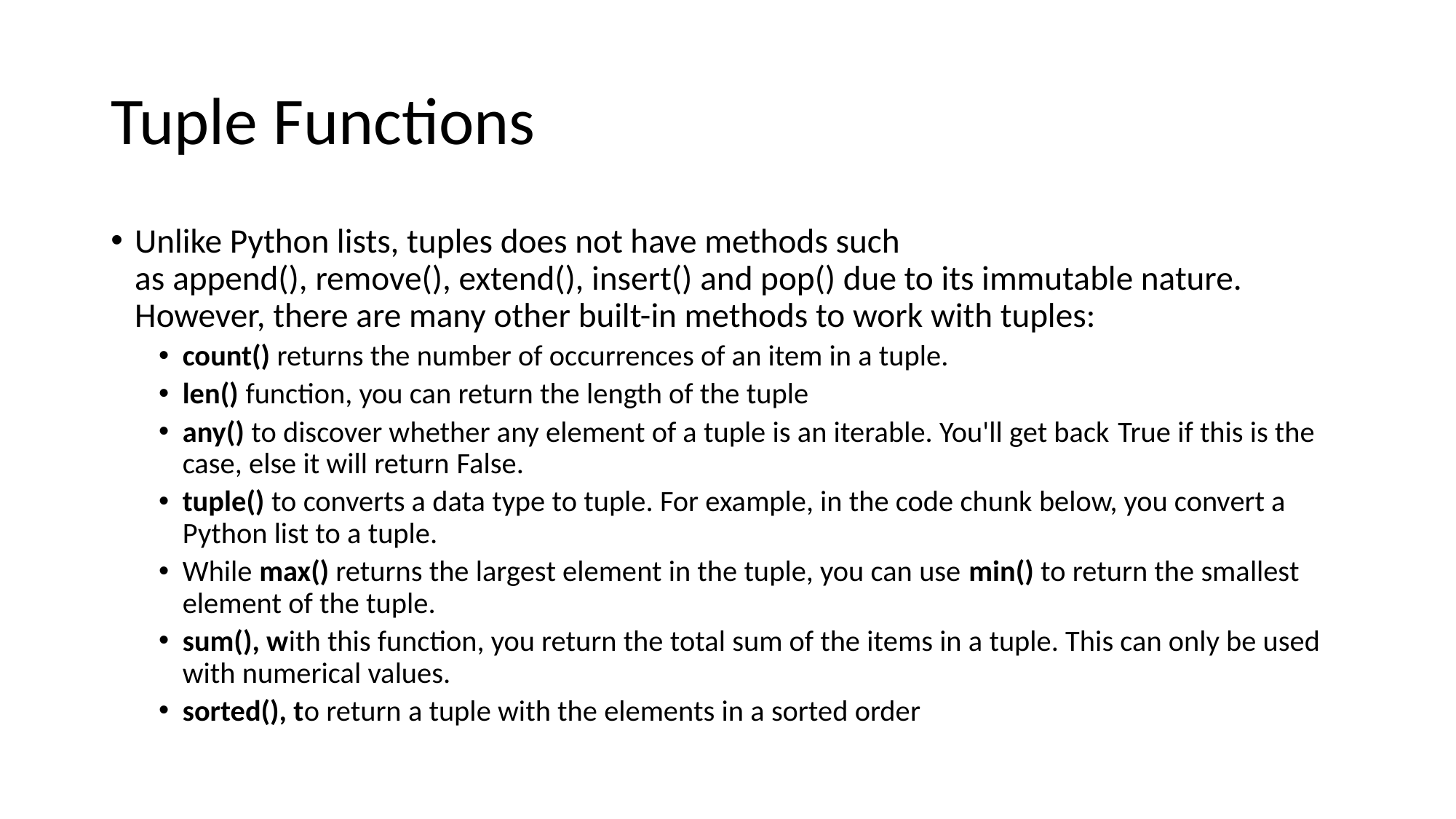

# Tuple Functions
Unlike Python lists, tuples does not have methods such as append(), remove(), extend(), insert() and pop() due to its immutable nature. However, there are many other built-in methods to work with tuples:
count() returns the number of occurrences of an item in a tuple.
len() function, you can return the length of the tuple
any() to discover whether any element of a tuple is an iterable. You'll get back True if this is the case, else it will return False.
tuple() to converts a data type to tuple. For example, in the code chunk below, you convert a Python list to a tuple.
While max() returns the largest element in the tuple, you can use min() to return the smallest element of the tuple.
sum(), with this function, you return the total sum of the items in a tuple. This can only be used with numerical values.
sorted(), to return a tuple with the elements in a sorted order